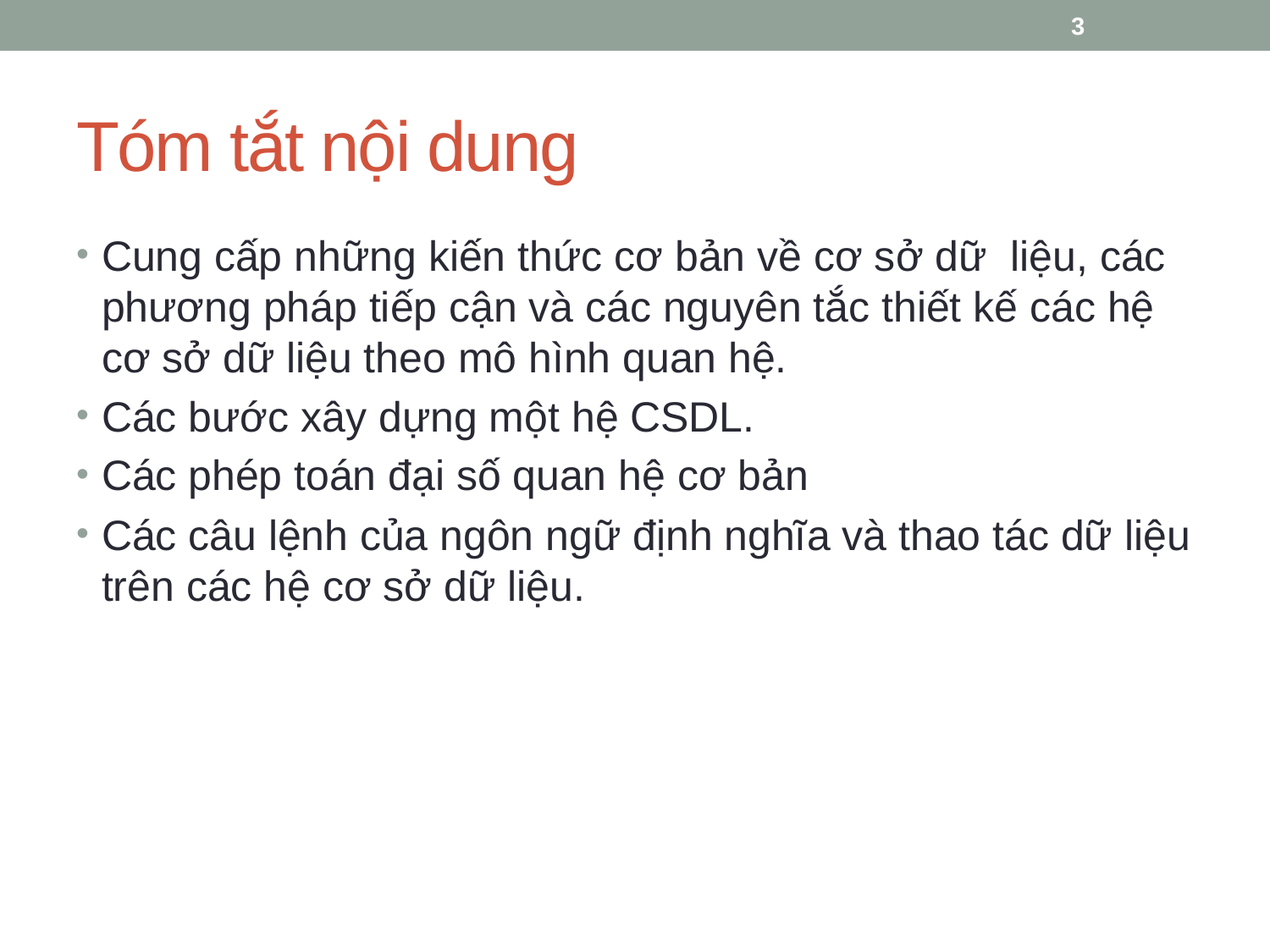

3
# Tóm tắt nội dung
Cung cấp những kiến thức cơ bản về cơ sở dữ  liệu, các phương pháp tiếp cận và các nguyên tắc thiết kế các hệ cơ sở dữ liệu theo mô hình quan hệ.
Các bước xây dựng một hệ CSDL.
Các phép toán đại số quan hệ cơ bản
Các câu lệnh của ngôn ngữ định nghĩa và thao tác dữ liệu trên các hệ cơ sở dữ liệu.